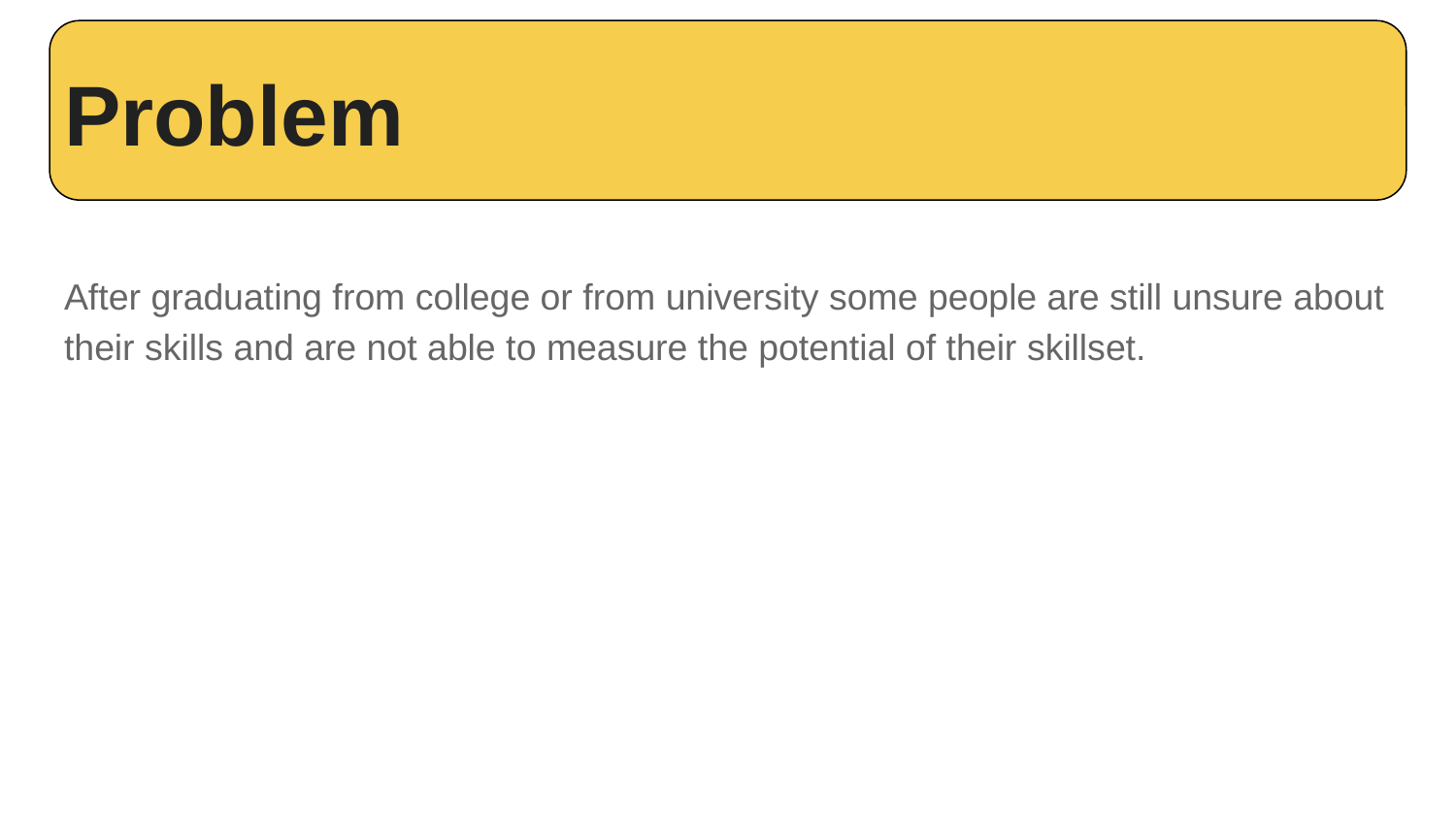

# Problem
After graduating from college or from university some people are still unsure about their skills and are not able to measure the potential of their skillset.